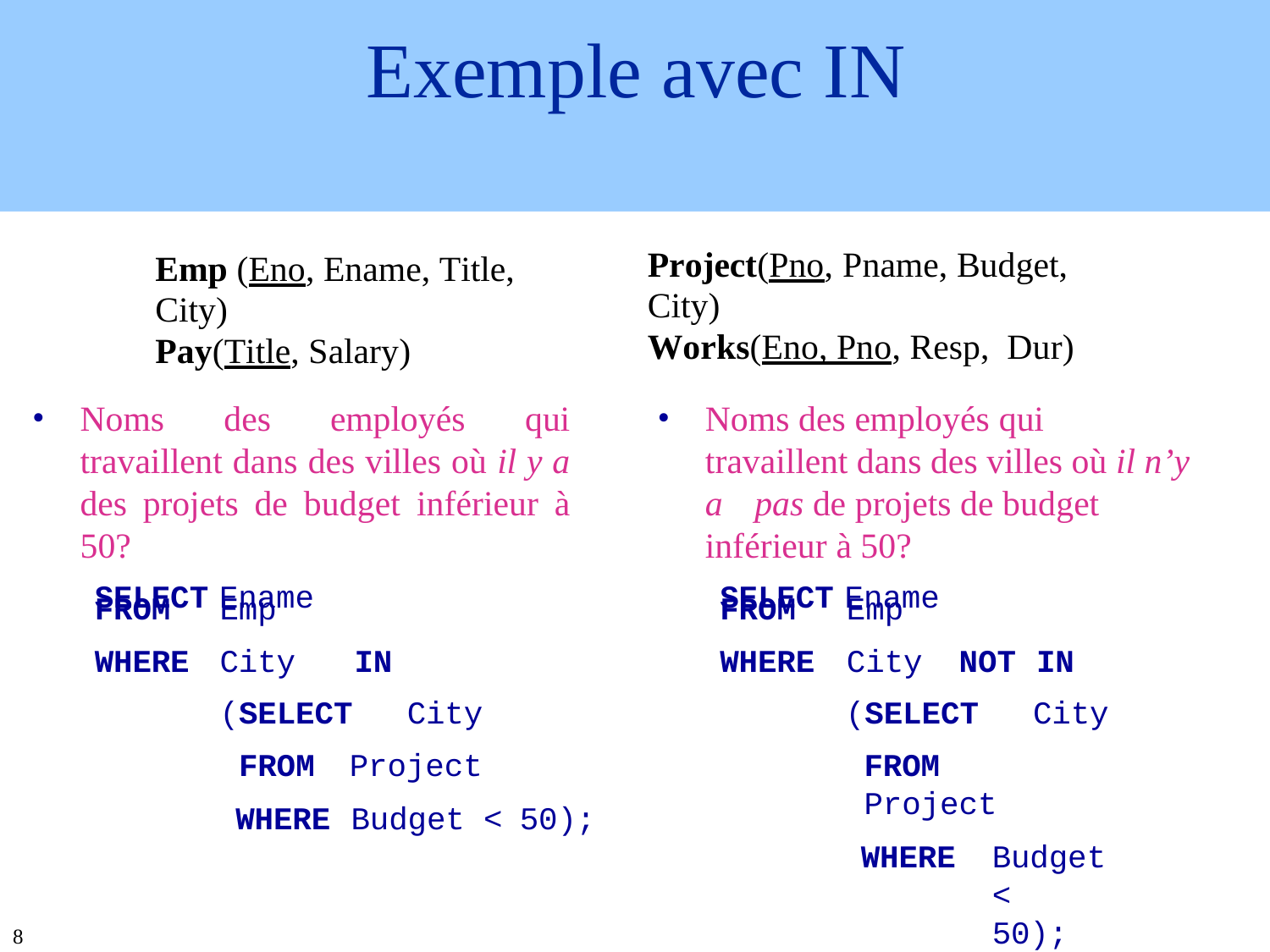

# Exemple avec IN
Project(Pno, Pname, Budget, City)
Works(Eno, Pno, Resp,  Dur)
Emp (Eno, Ename, Title, City)
Pay(Title, Salary)
Noms des employés qui travaillent dans des villes où il y a des projets de budget inférieur à 50?
SELECT Ename
Noms des employés qui travaillent dans des villes où il n’y a	pas de projets de budget inférieur à 50?
SELECT Ename
FROM
WHERE
Emp
City	IN
(SELECT
FROM	Emp
WHERE	City
NOT	IN
City
(SELECT	City
FROM	Project
WHERE	Budget	<	50);
FROM	Project
WHERE	Budget	<
50);
8